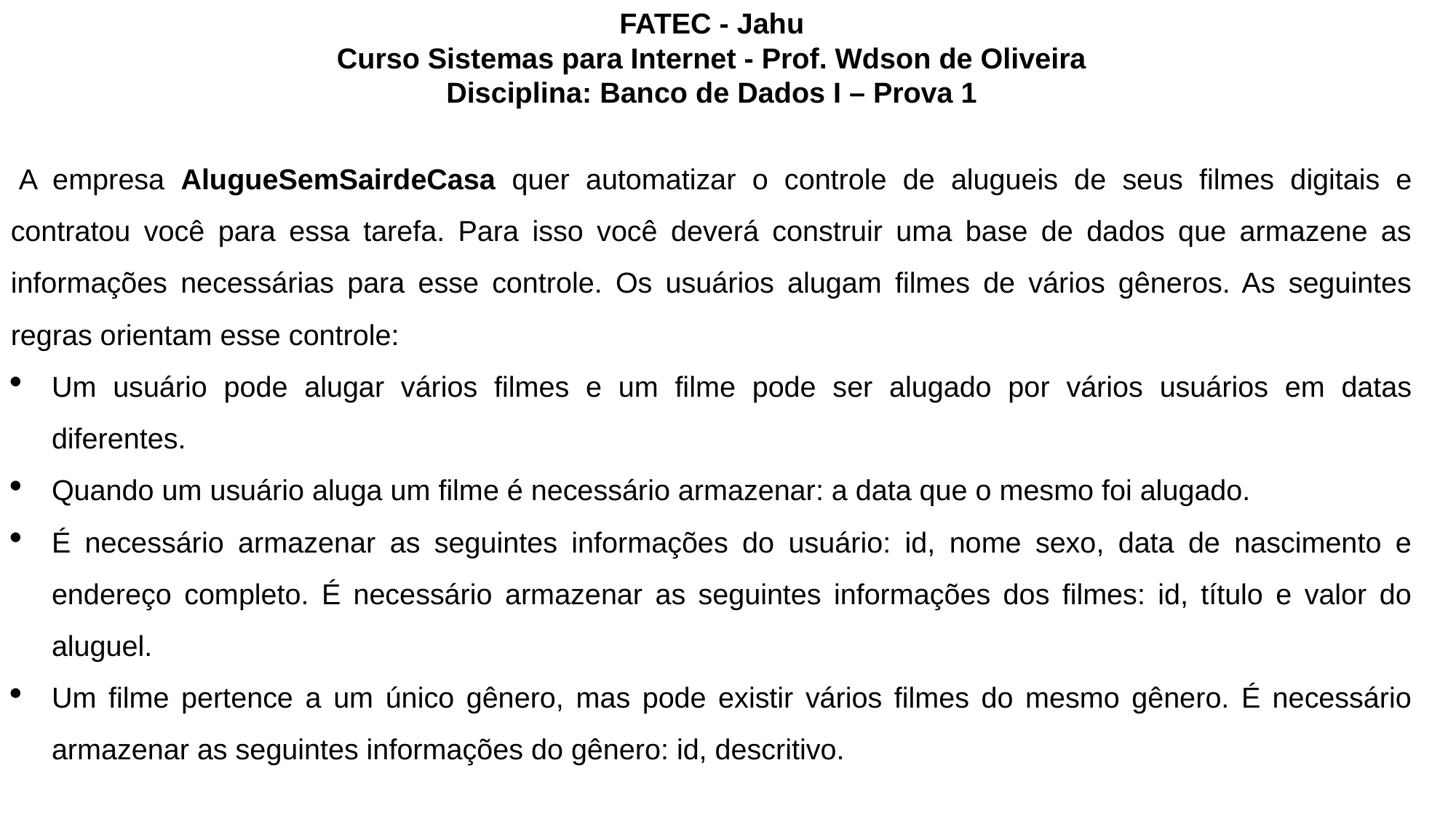

FATEC - Jahu
Curso Sistemas para Internet - Prof. Wdson de Oliveira
Disciplina: Banco de Dados I – Prova 1

 A empresa AlugueSemSairdeCasa quer automatizar o controle de alugueis de seus filmes digitais e contratou você para essa tarefa. Para isso você deverá construir uma base de dados que armazene as informações necessárias para esse controle. Os usuários alugam filmes de vários gêneros. As seguintes regras orientam esse controle:
Um usuário pode alugar vários filmes e um filme pode ser alugado por vários usuários em datas diferentes.
Quando um usuário aluga um filme é necessário armazenar: a data que o mesmo foi alugado.
É necessário armazenar as seguintes informações do usuário: id, nome sexo, data de nascimento e endereço completo. É necessário armazenar as seguintes informações dos filmes: id, título e valor do aluguel.
Um filme pertence a um único gênero, mas pode existir vários filmes do mesmo gênero. É necessário armazenar as seguintes informações do gênero: id, descritivo.